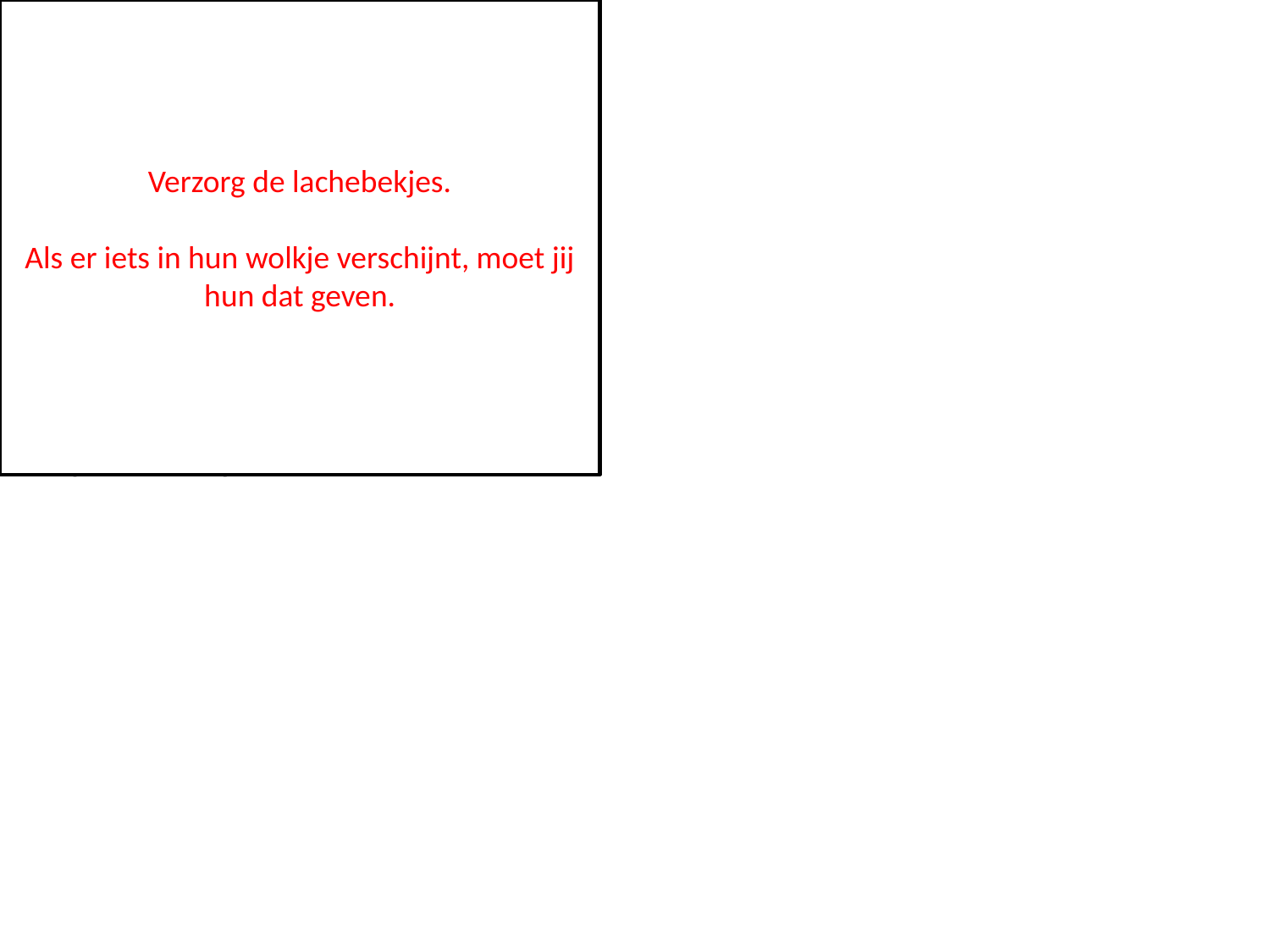

Verzorg de lachebekjes.

Als er iets in hun wolkje verschijnt, moet jij hun dat geven.